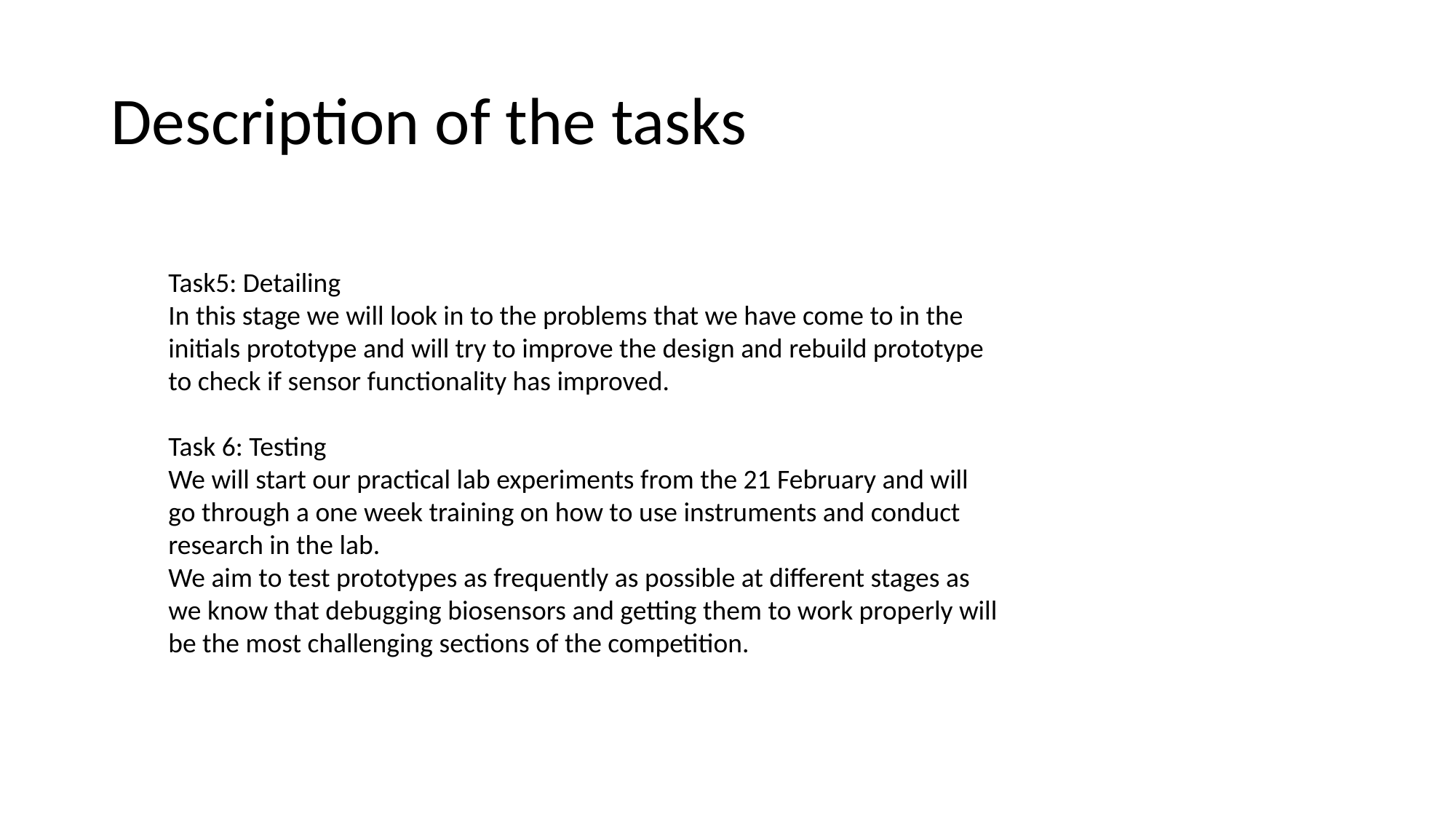

# Description of the tasks
Task5: Detailing
In this stage we will look in to the problems that we have come to in the initials prototype and will try to improve the design and rebuild prototype to check if sensor functionality has improved.

Task 6: Testing
We will start our practical lab experiments from the 21 February and will go through a one week training on how to use instruments and conduct research in the lab.
We aim to test prototypes as frequently as possible at different stages as we know that debugging biosensors and getting them to work properly will be the most challenging sections of the competition.